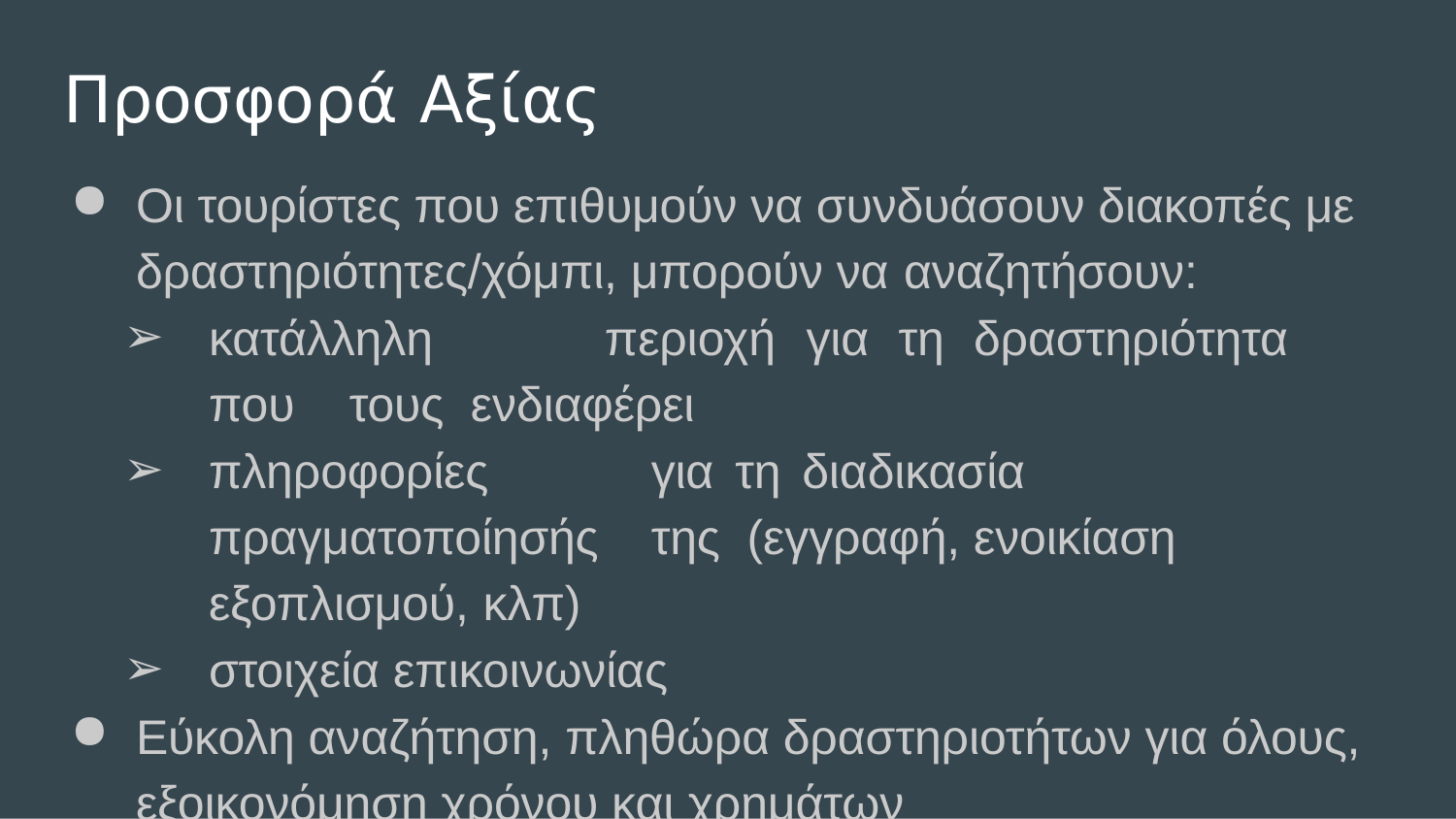

# Προσφορά Αξίας
Οι τουρίστες που επιθυμούν να συνδυάσουν διακοπές με  δραστηριότητες/χόμπι, μπορούν να αναζητήσουν:
κατάλληλη	περιοχή	για	τη	δραστηριότητα	που	τους  ενδιαφέρει
πληροφορίες	για	τη	διαδικασία	πραγματοποίησής	της  (εγγραφή, ενοικίαση εξοπλισμού, κλπ)
στοιχεία επικοινωνίας
Εύκολη αναζήτηση, πληθώρα δραστηριοτήτων για όλους,  εξοικονόμηση χρόνου και χρημάτων